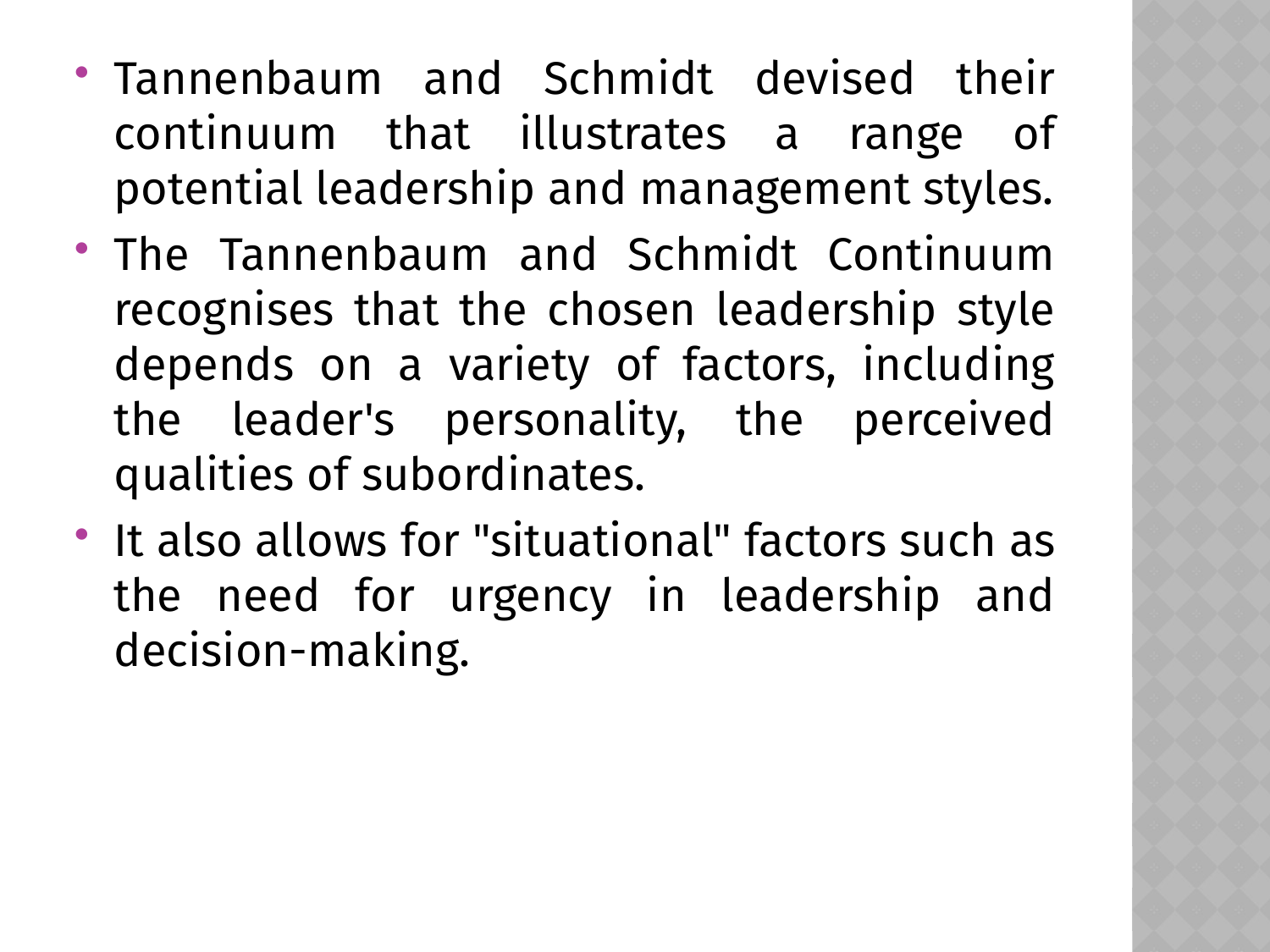

Tannenbaum and Schmidt devised their continuum that illustrates a range of potential leadership and management styles.
The Tannenbaum and Schmidt Continuum recognises that the chosen leadership style depends on a variety of factors, including the leader's personality, the perceived qualities of subordinates.
It also allows for "situational" factors such as the need for urgency in leadership and decision-making.